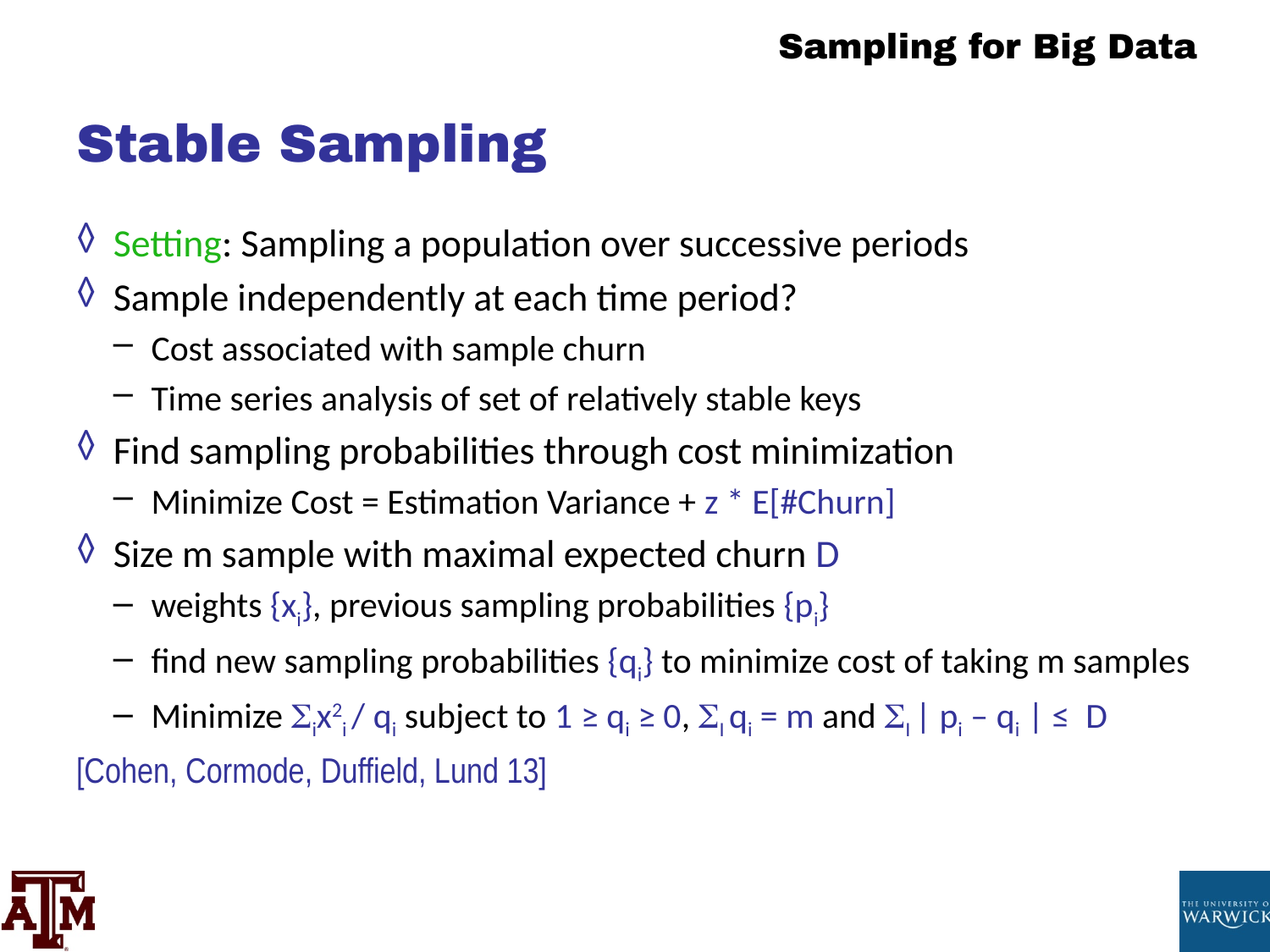

# Stable Sampling
Setting: Sampling a population over successive periods
Sample independently at each time period?
Cost associated with sample churn
Time series analysis of set of relatively stable keys
Find sampling probabilities through cost minimization
Minimize Cost = Estimation Variance + z * E[#Churn]
Size m sample with maximal expected churn D
weights {xi}, previous sampling probabilities {pi}
find new sampling probabilities {qi} to minimize cost of taking m samples
Minimize Σix2i / qi subject to 1 ≥ qi ≥ 0, ΣI qi = m and ΣI | pi – qi | ≤  D
[Cohen, Cormode, Duffield, Lund 13]